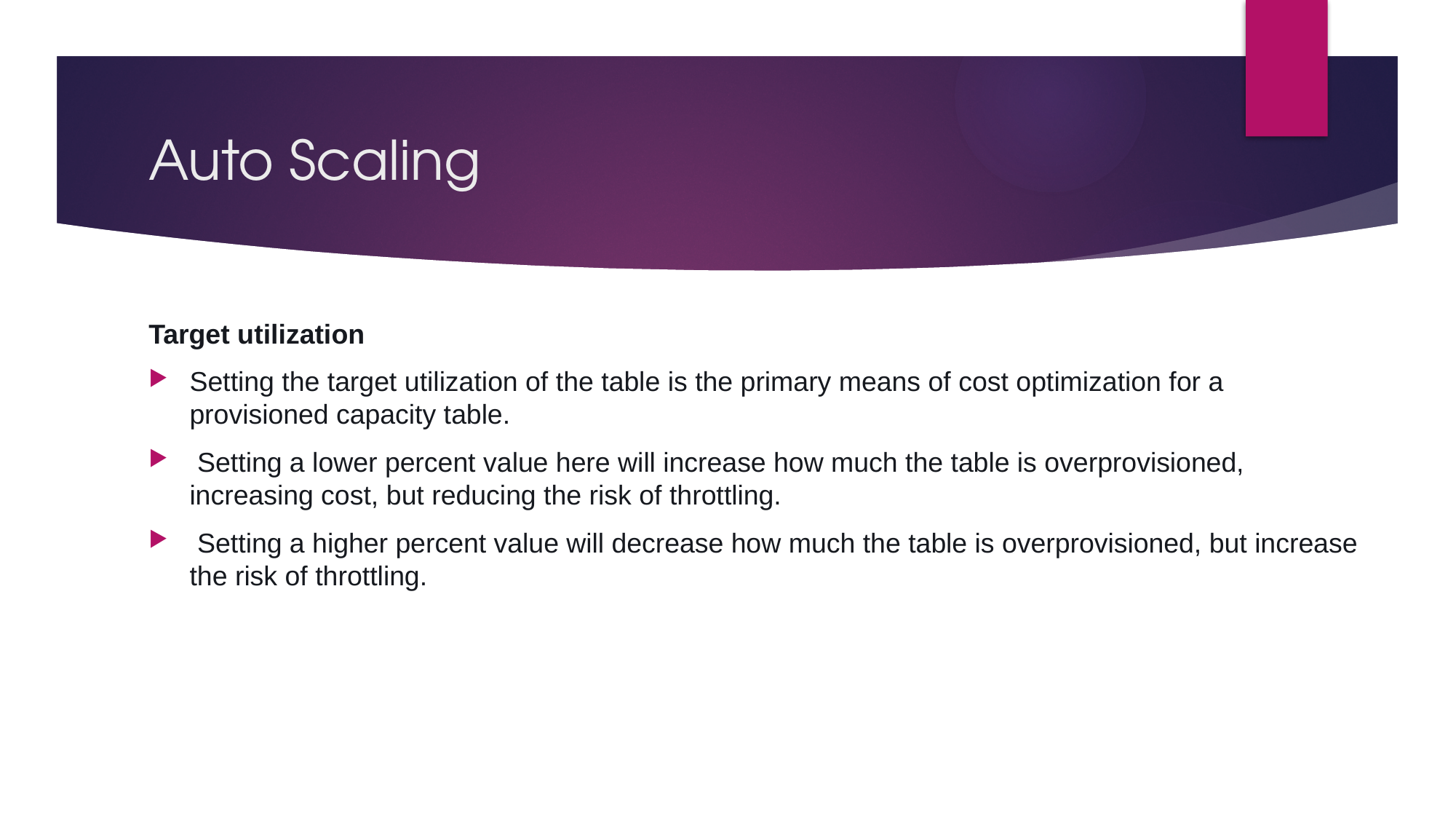

# Auto Scaling
Target utilization
Setting the target utilization of the table is the primary means of cost optimization for a provisioned capacity table.
 Setting a lower percent value here will increase how much the table is overprovisioned, increasing cost, but reducing the risk of throttling.
 Setting a higher percent value will decrease how much the table is overprovisioned, but increase the risk of throttling.